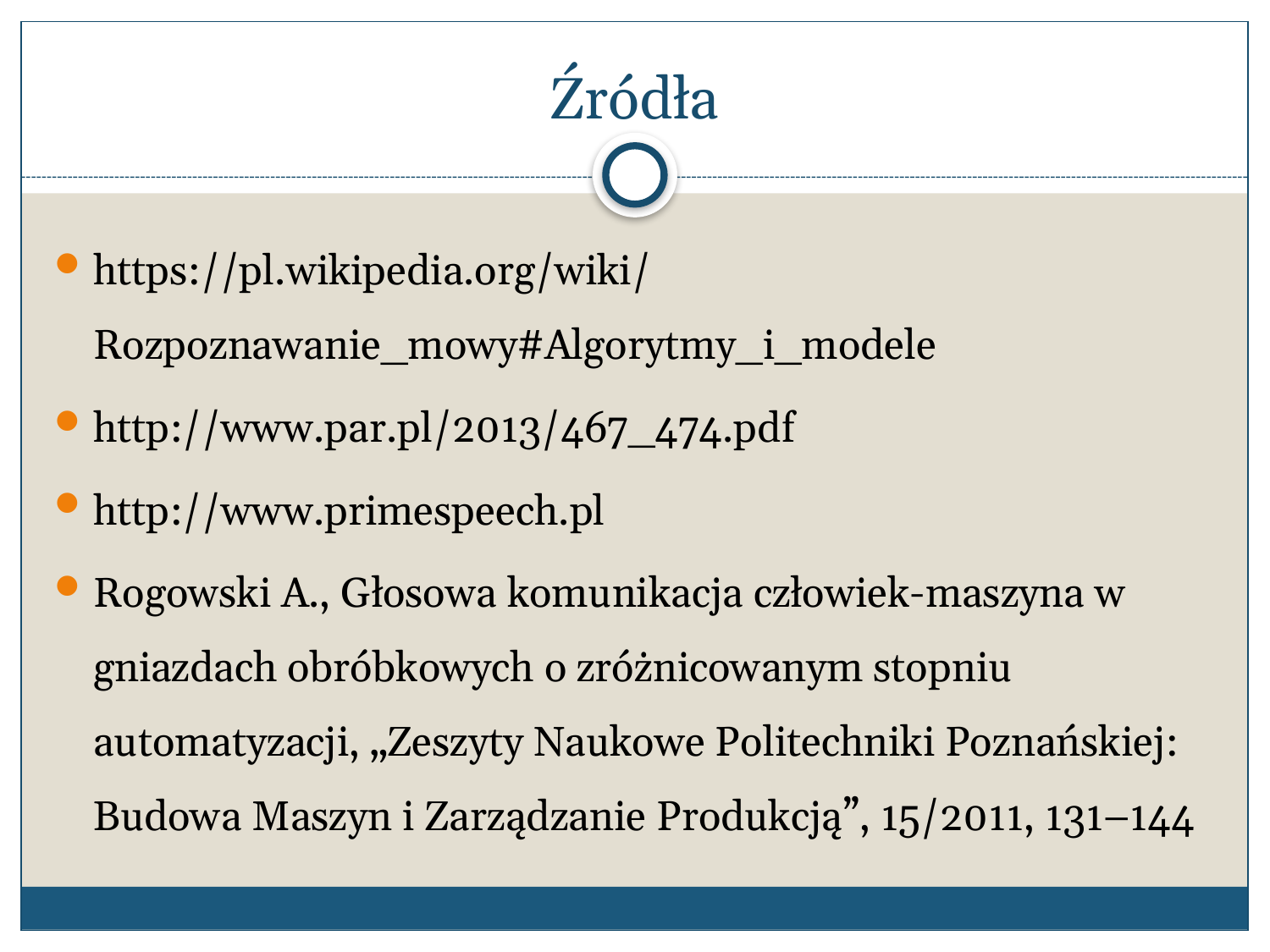

# Źródła
https://pl.wikipedia.org/wiki/Rozpoznawanie_mowy#Algorytmy_i_modele
http://www.par.pl/2013/467_474.pdf
http://www.primespeech.pl
Rogowski A., Głosowa komunikacja człowiek-maszyna w gniazdach obróbkowych o zróżnicowanym stopniu automatyzacji, „Zeszyty Naukowe Politechniki Poznańskiej: Budowa Maszyn i Zarządzanie Produkcją”, 15/2011, 131–144